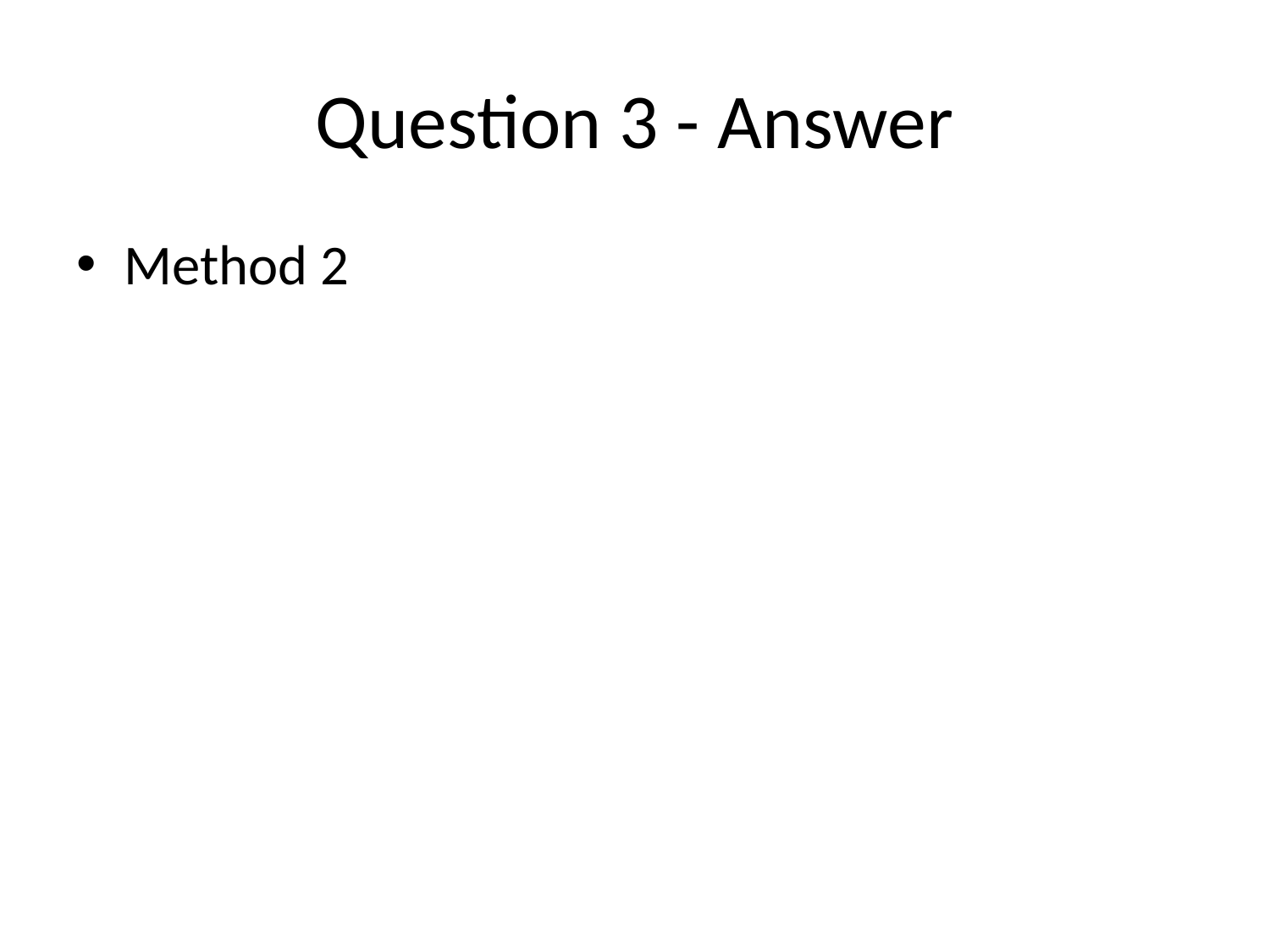

# Question 3 - Answer
Method 2